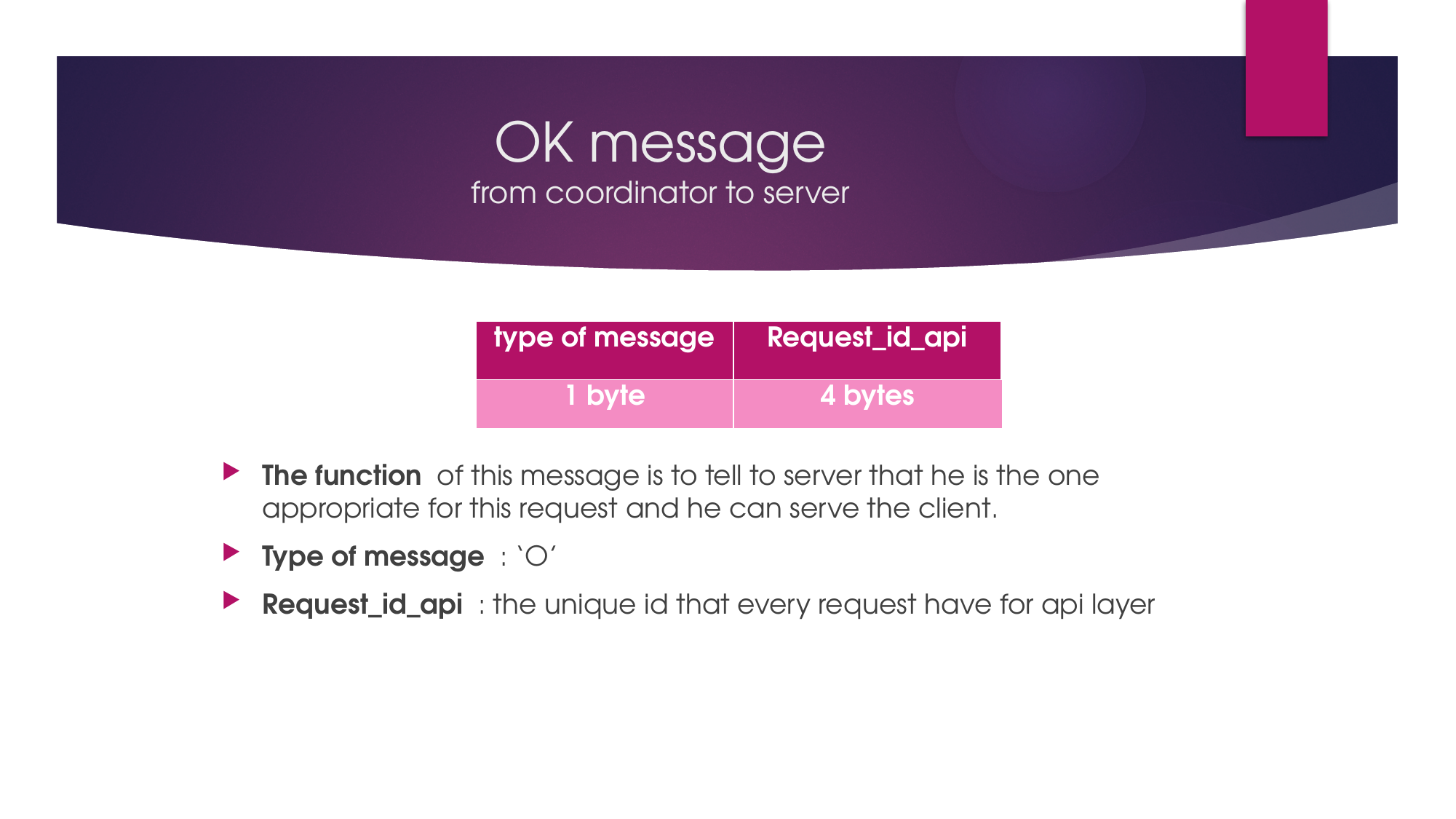

# OK message from coordinator to server
| type of message | Request\_id\_api |
| --- | --- |
| 1 byte | 4 bytes |
| --- | --- |
The function  of this message is to tell to server that he is the one appropriate for this request and he can serve the client.
Type of message  : ‘O’
Request_id_api  : the unique id that every request have for api layer